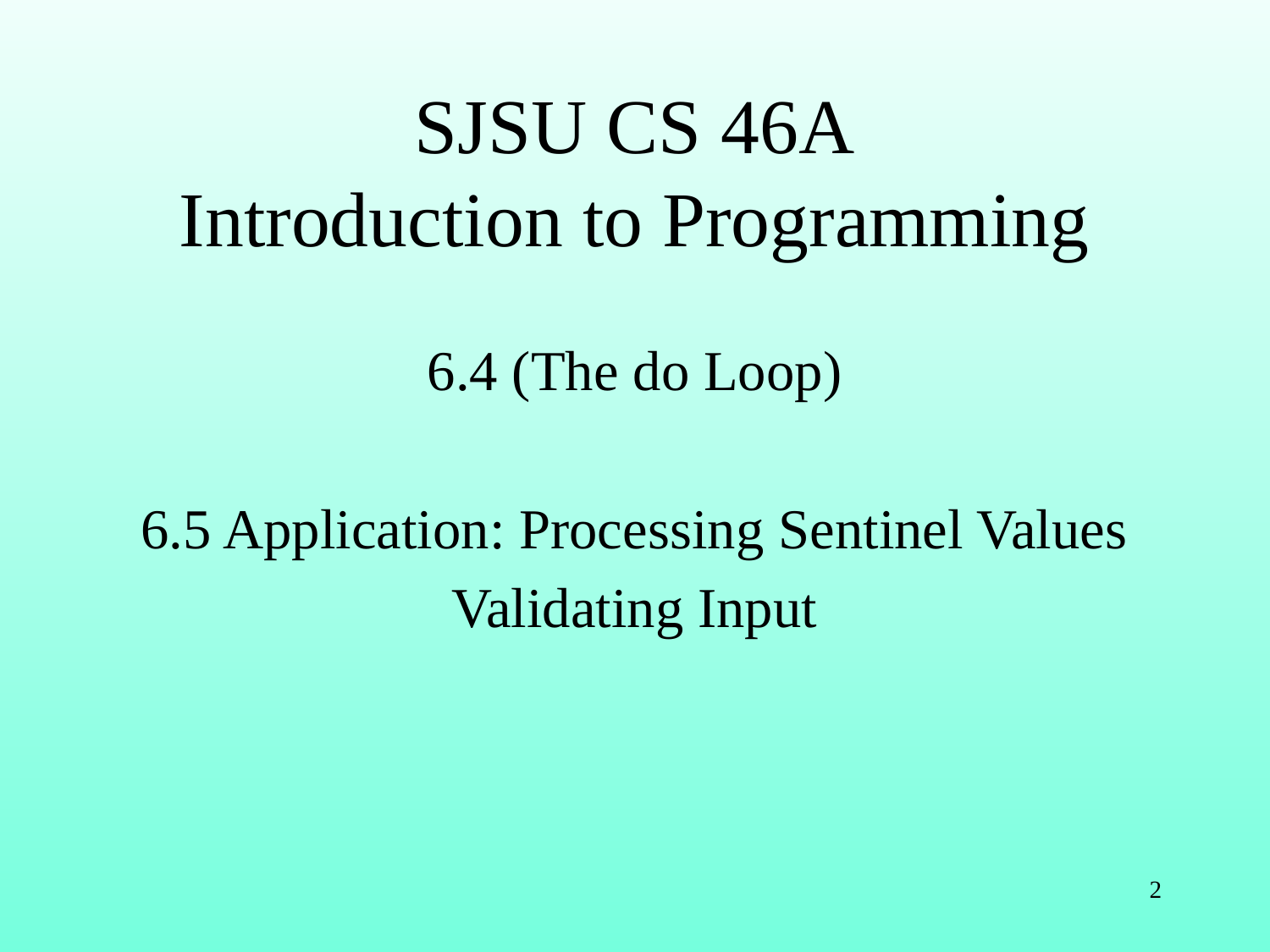

# SJSU CS 46A Introduction to Programming
6.4 (The do Loop)

6.5 Application: Processing Sentinel Values
Validating Input
2